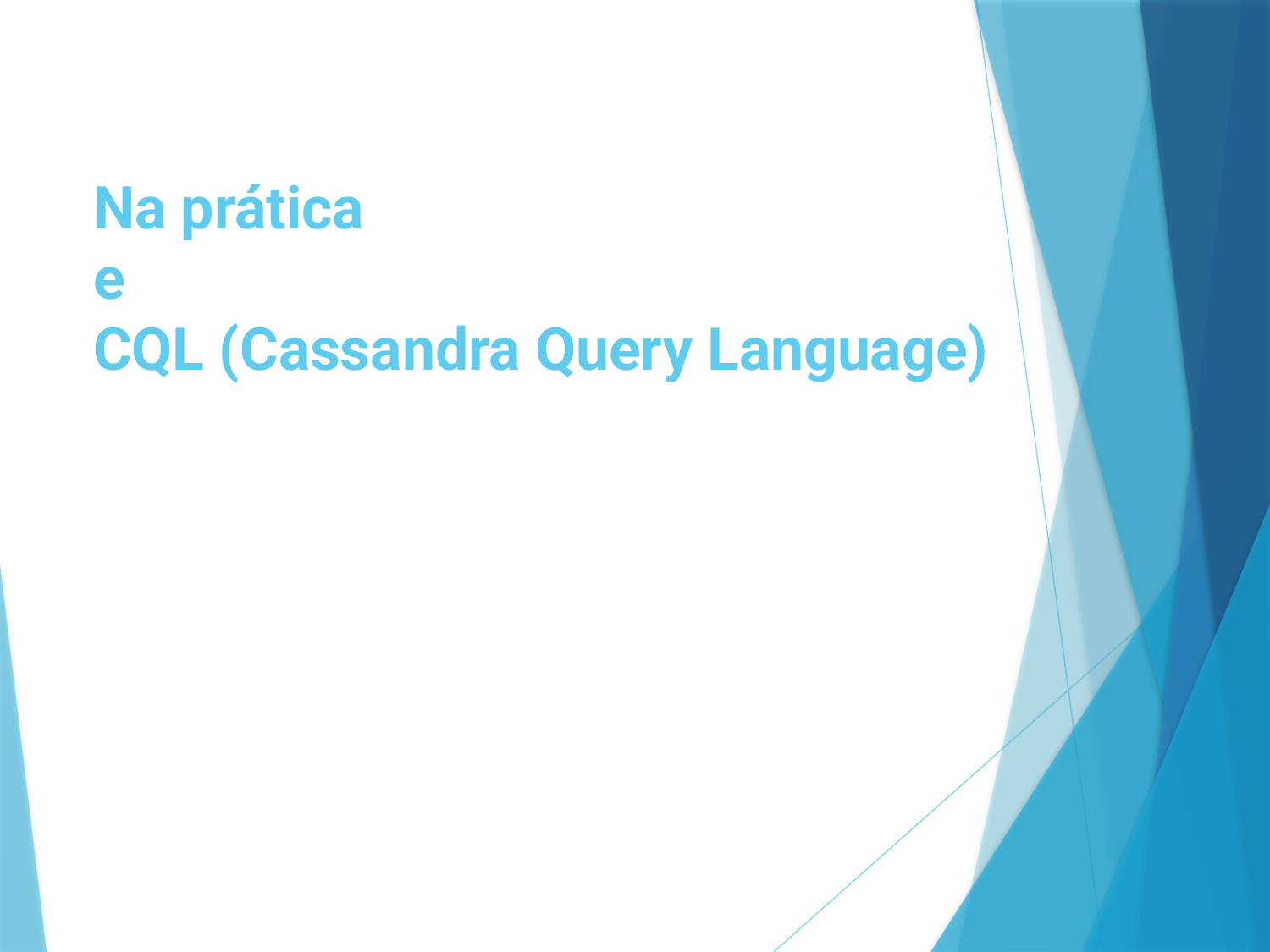

# Na prática e CQL (Cassandra Query Language)